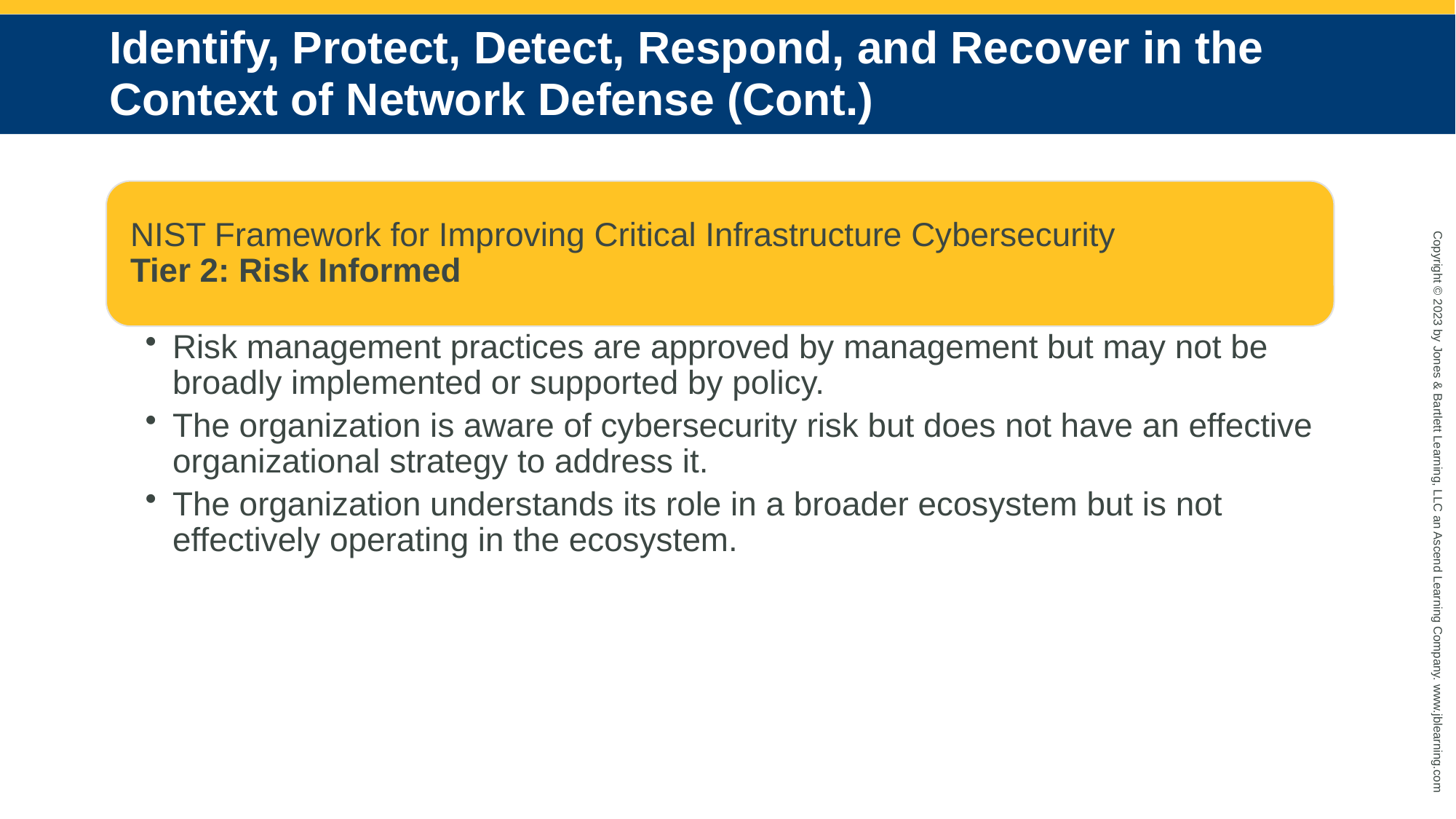

# Identify, Protect, Detect, Respond, and Recover in the Context of Network Defense (Cont.)
NIST Framework for Improving Critical Infrastructure Cybersecurity
Tier 2: Risk Informed
Risk management practices are approved by management but may not be broadly implemented or supported by policy.
The organization is aware of cybersecurity risk but does not have an effective organizational strategy to address it.
The organization understands its role in a broader ecosystem but is not effectively operating in the ecosystem.